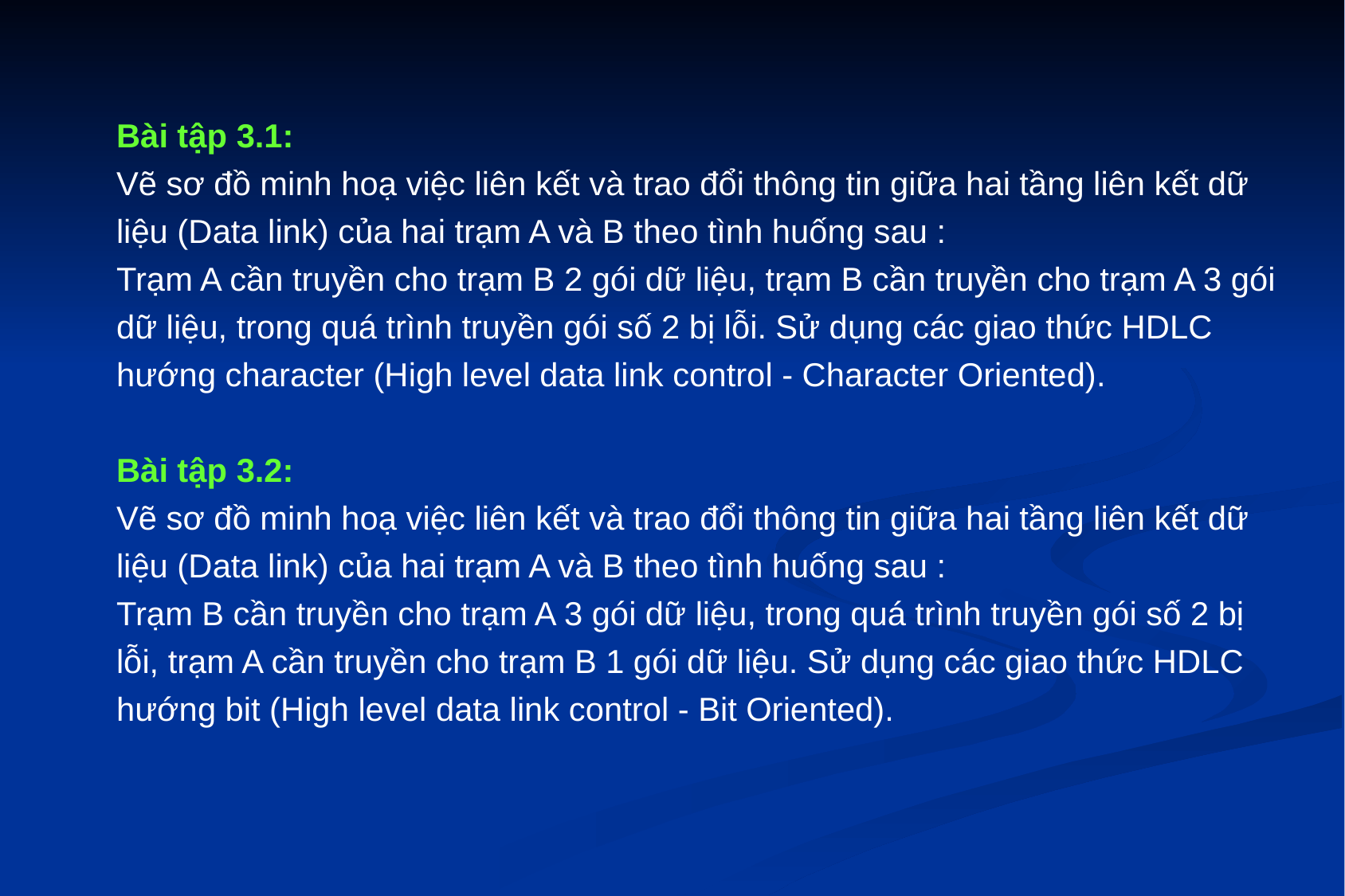

Bài tập 3.1:
Vẽ sơ đồ minh hoạ việc liên kết và trao đổi thông tin giữa hai tầng liên kết dữ liệu (Data link) của hai trạm A và B theo tình huống sau :
Trạm A cần truyền cho trạm B 2 gói dữ liệu, trạm B cần truyền cho trạm A 3 gói dữ liệu, trong quá trình truyền gói số 2 bị lỗi. Sử dụng các giao thức HDLC hướng character (High level data link control - Character Oriented).

Bài tập 3.2:
Vẽ sơ đồ minh hoạ việc liên kết và trao đổi thông tin giữa hai tầng liên kết dữ liệu (Data link) của hai trạm A và B theo tình huống sau :
Trạm B cần truyền cho trạm A 3 gói dữ liệu, trong quá trình truyền gói số 2 bị lỗi, trạm A cần truyền cho trạm B 1 gói dữ liệu. Sử dụng các giao thức HDLC hướng bit (High level data link control - Bit Oriented).